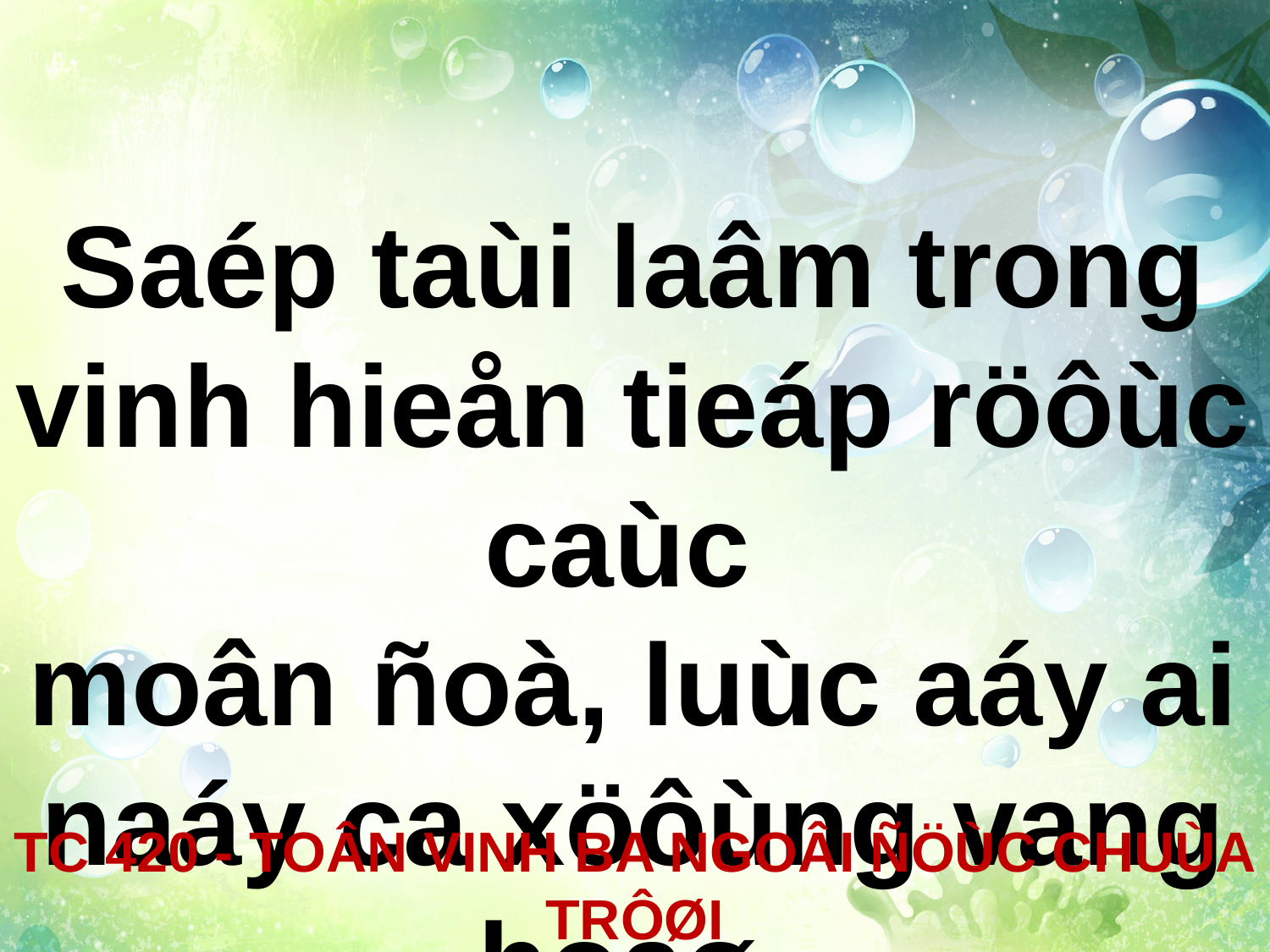

Saép taùi laâm trong vinh hieån tieáp röôùc caùc
moân ñoà, luùc aáy ai naáy ca xöôùng vang hoaø.
TC 420 - TOÂN VINH BA NGOÂI ÑÖÙC CHUÙA TRÔØI